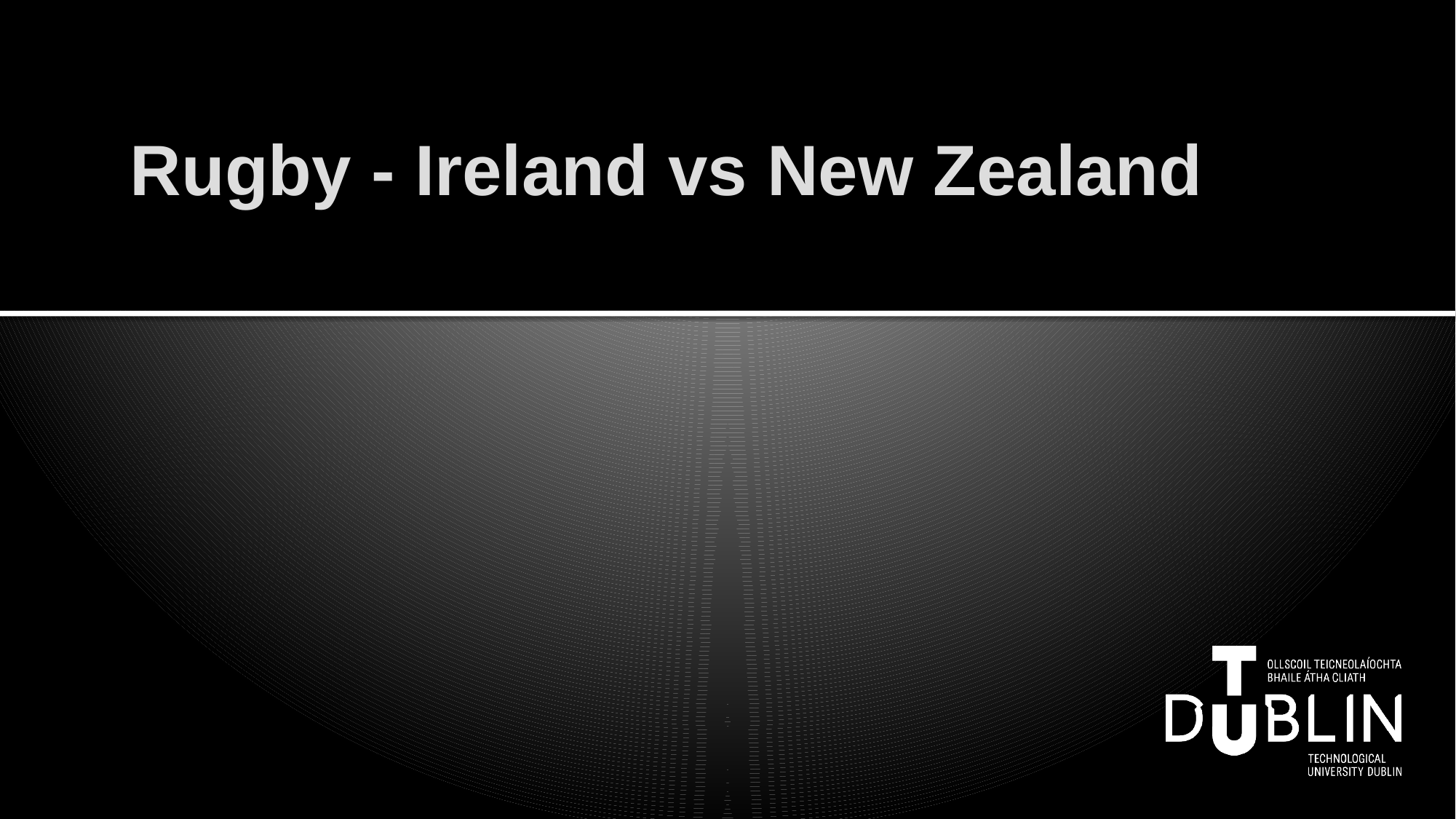

# Rugby - Ireland vs New Zealand